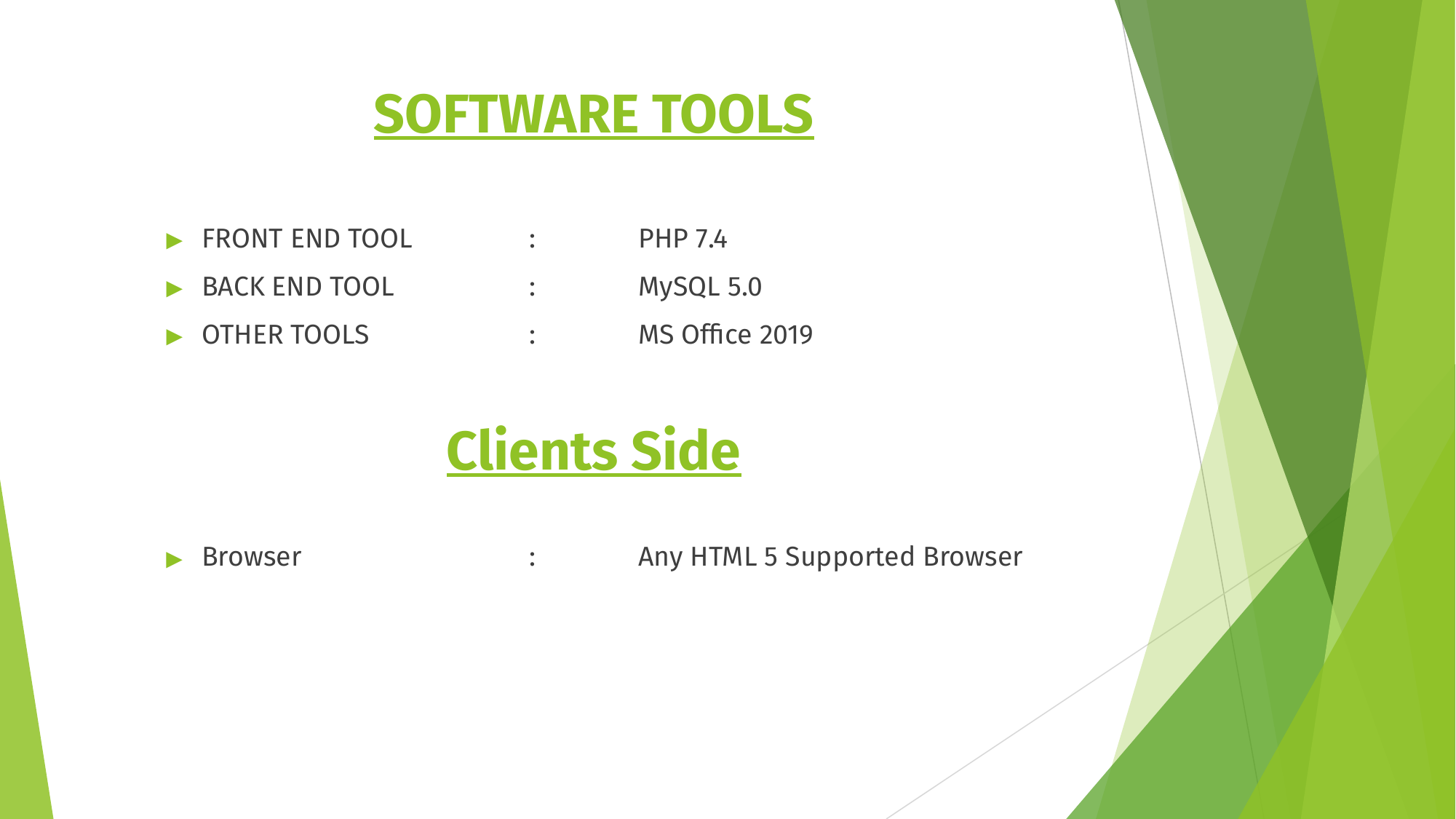

# SOFTWARE TOOLS
FRONT END TOOL		:	PHP 7.4
BACK END TOOL		:	MySQL 5.0
OTHER TOOLS    		:	MS Office 2019

Clients Side
Browser			:	Any HTML 5 Supported Browser